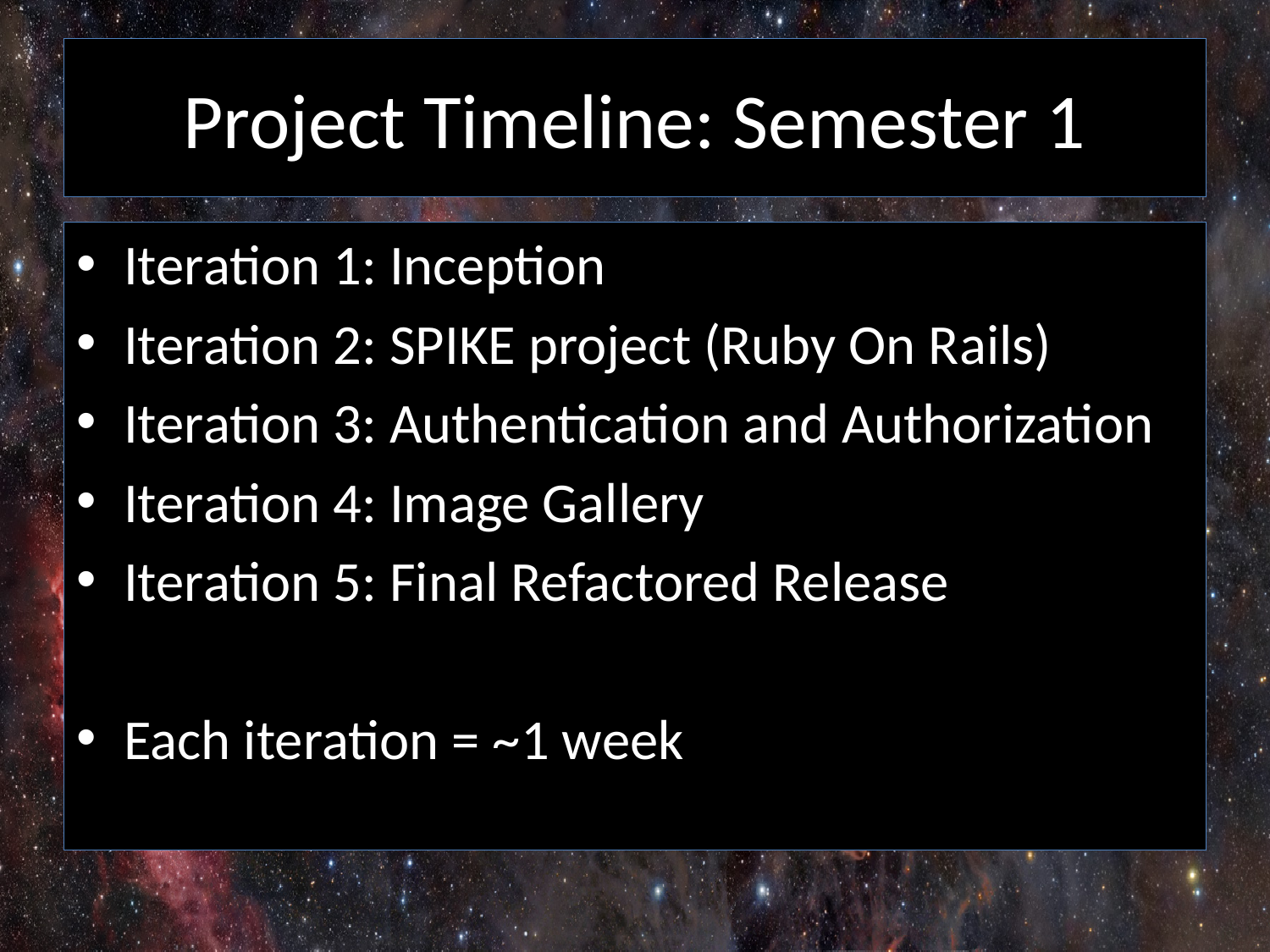

# Project Timeline: Semester 1
Iteration 1: Inception
Iteration 2: SPIKE project (Ruby On Rails)
Iteration 3: Authentication and Authorization
Iteration 4: Image Gallery
Iteration 5: Final Refactored Release

Each iteration = ~1 week